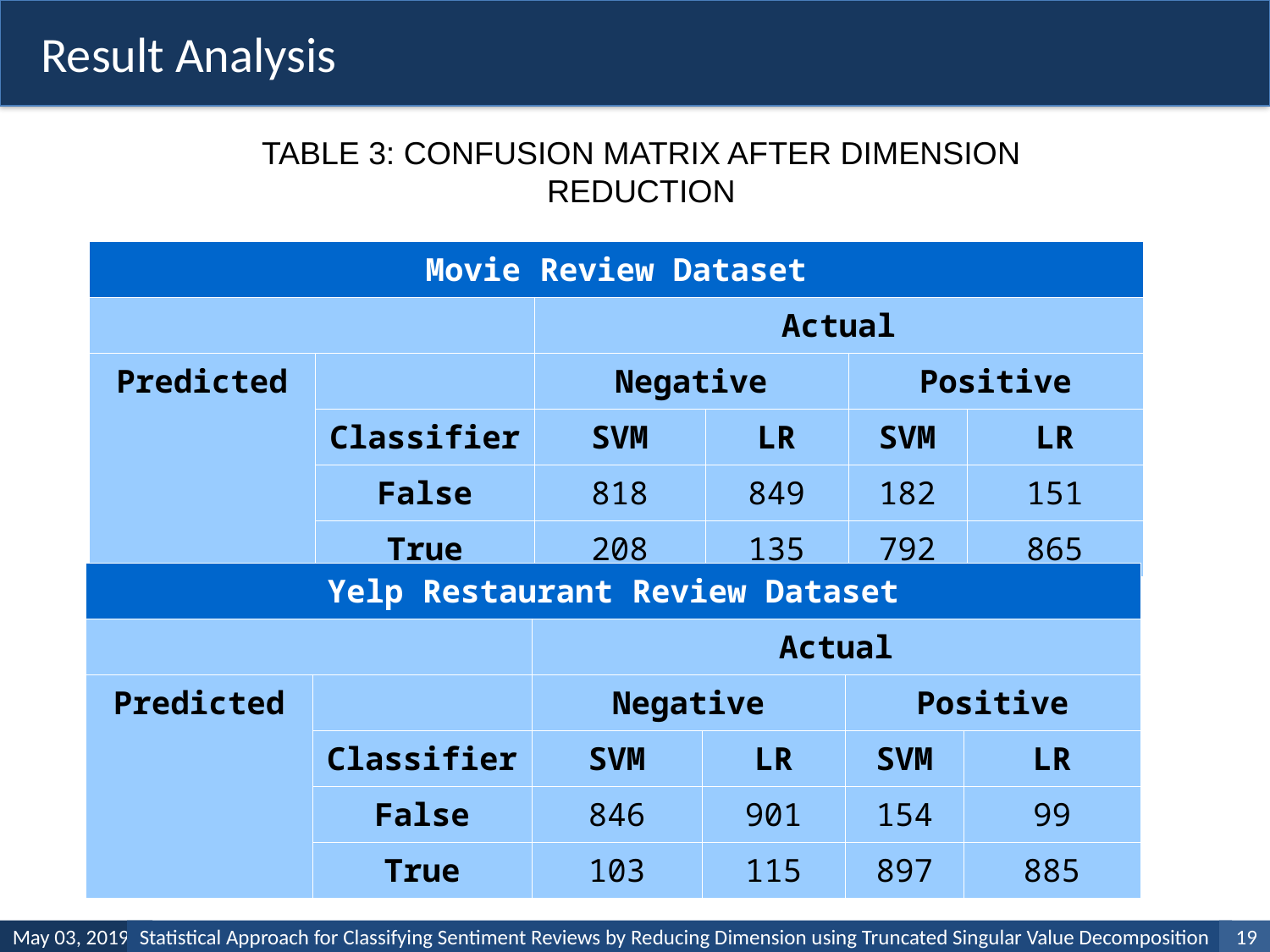

Result Analysis
TABLE 3: CONFUSION MATRIX AFTER DIMENSION REDUCTION
| Movie Review Dataset |  |  |  |  |  |
| --- | --- | --- | --- | --- | --- |
|  |  | Actual |  |  |  |
| Predicted |  | Negative |  | Positive |  |
|  | Classifier | SVM | LR | SVM | LR |
|  | False | 818 | 849 | 182 | 151 |
|  | True | 208 | 135 | 792 | 865 |
| Yelp Restaurant Review Dataset |  |  |  |  |  |
| --- | --- | --- | --- | --- | --- |
|  |  | Actual |  |  |  |
| Predicted |  | Negative |  | Positive |  |
|  | Classifier | SVM | LR | SVM | LR |
|  | False | 846 | 901 | 154 | 99 |
|  | True | 103 | 115 | 897 | 885 |
May 03, 2019
Statistical Approach for Classifying Sentiment Reviews by Reducing Dimension using Truncated Singular Value Decomposition
19